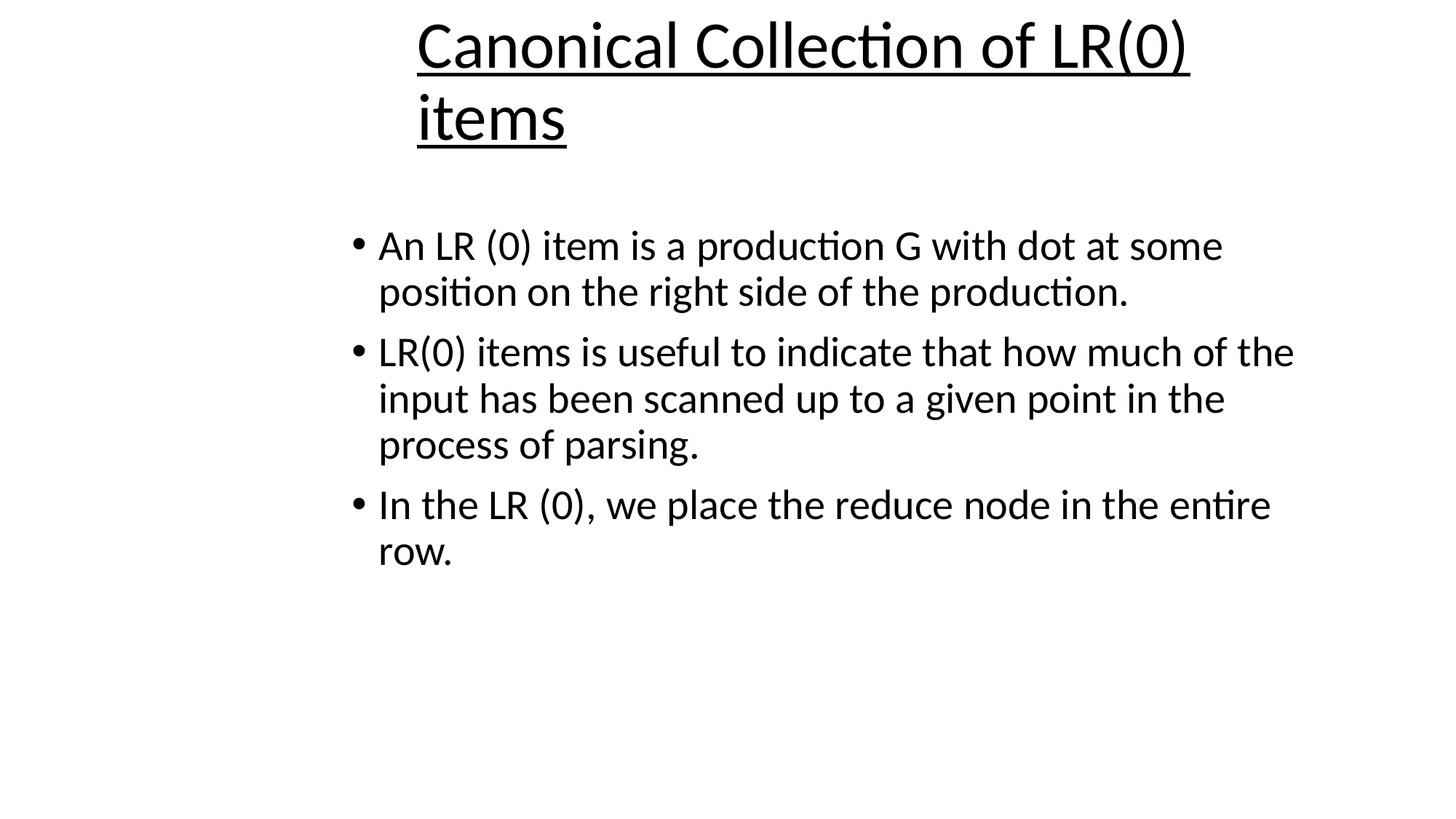

# Canonical Collection of LR(0) items
An LR (0) item is a production G with dot at some position on the right side of the production.
LR(0) items is useful to indicate that how much of the input has been scanned up to a given point in the process of parsing.
In the LR (0), we place the reduce node in the entire row.